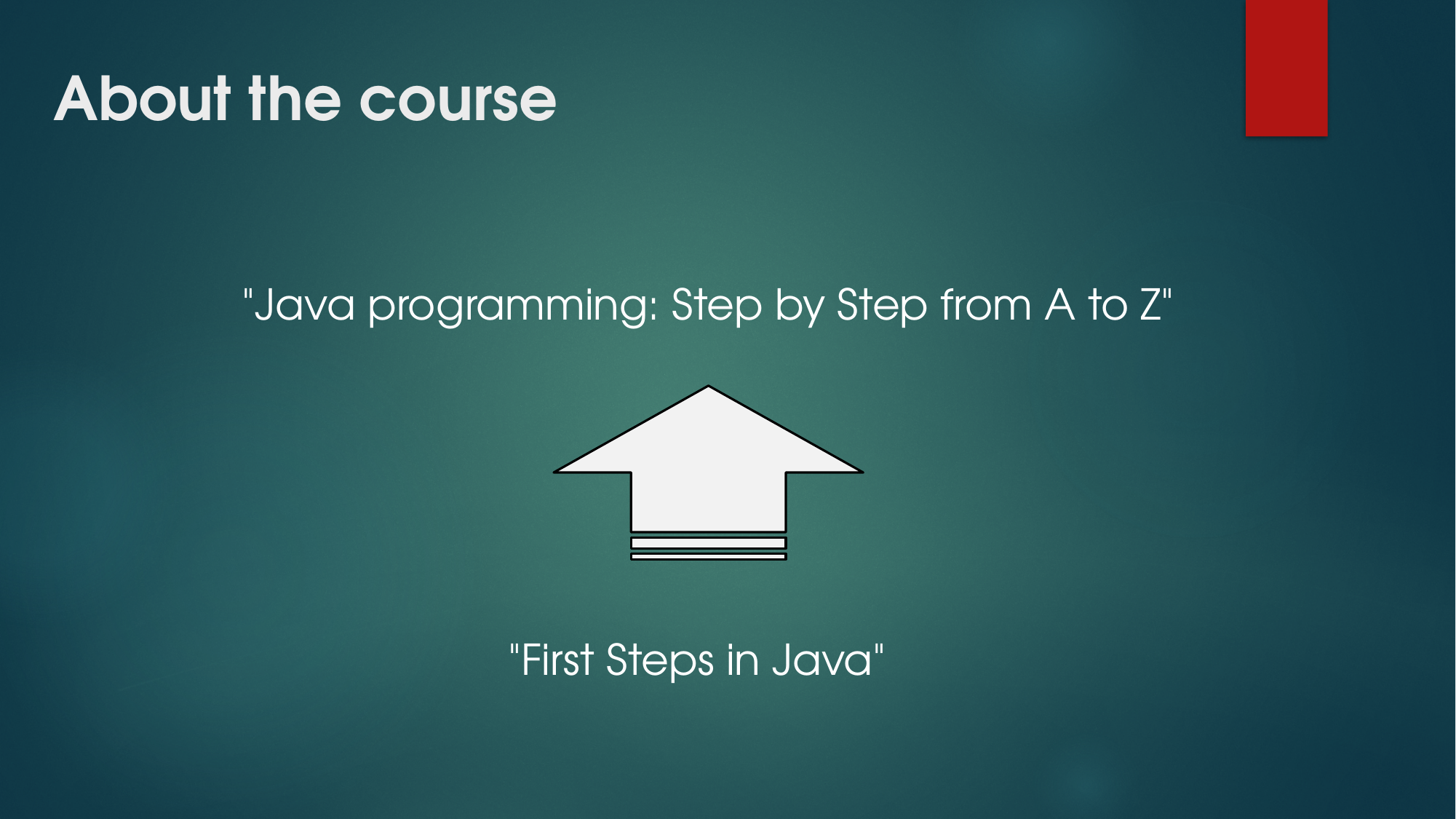

# About the course
"Java programming: Step by Step from A to Z"

"First Steps in Java"